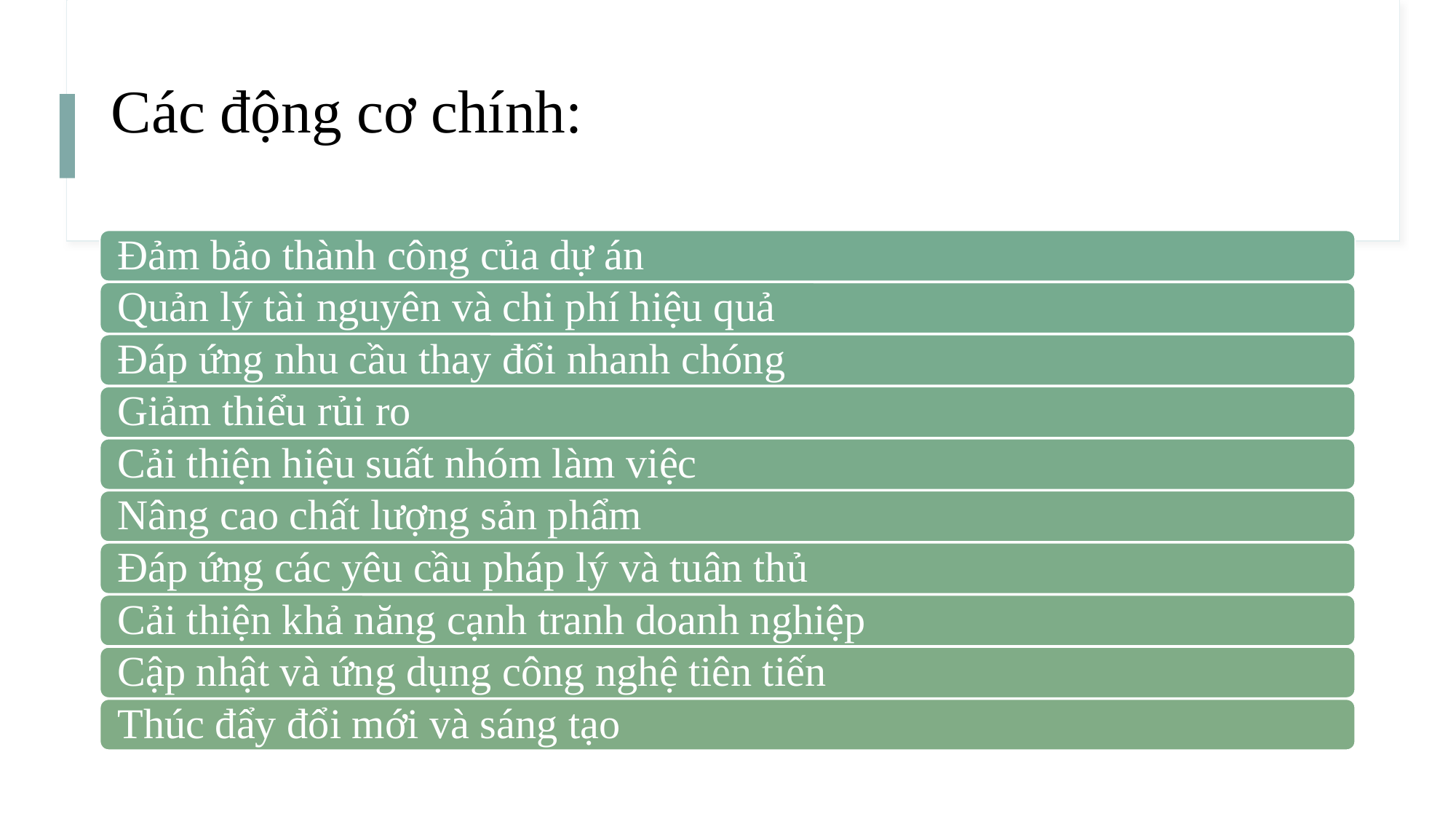

# Các động cơ chính:
Đảm bảo thành công của dự án
Quản lý tài nguyên và chi phí hiệu quả
Đáp ứng nhu cầu thay đổi nhanh chóng
Giảm thiểu rủi ro
Cải thiện hiệu suất nhóm làm việc
Nâng cao chất lượng sản phẩm
Đáp ứng các yêu cầu pháp lý và tuân thủ
Cải thiện khả năng cạnh tranh doanh nghiệp
Cập nhật và ứng dụng công nghệ tiên tiến
Thúc đẩy đổi mới và sáng tạo